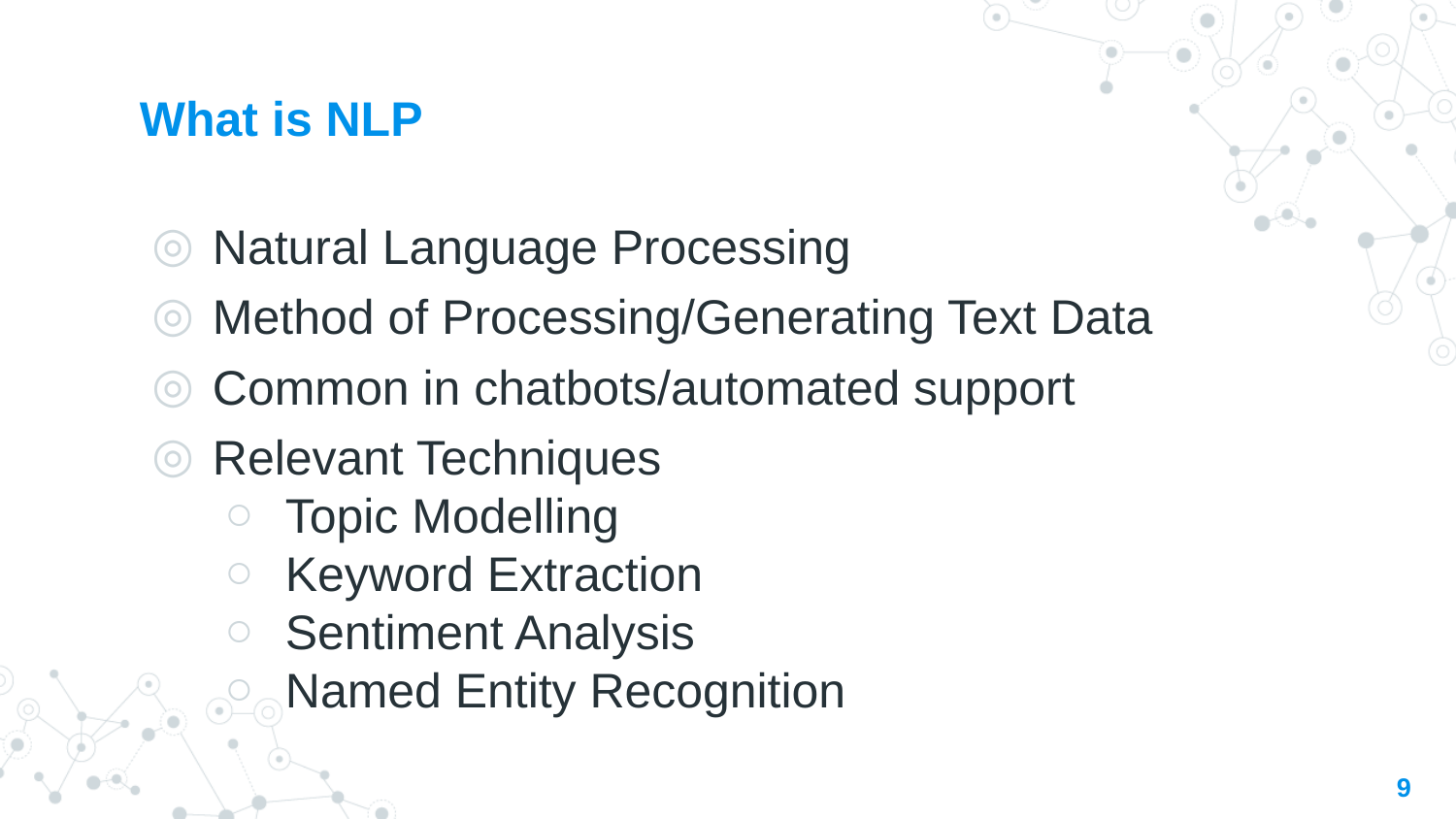

# What is NLP
Natural Language Processing
Method of Processing/Generating Text Data
Common in chatbots/automated support
Relevant Techniques
Topic Modelling
Keyword Extraction
Sentiment Analysis
Named Entity Recognition
9